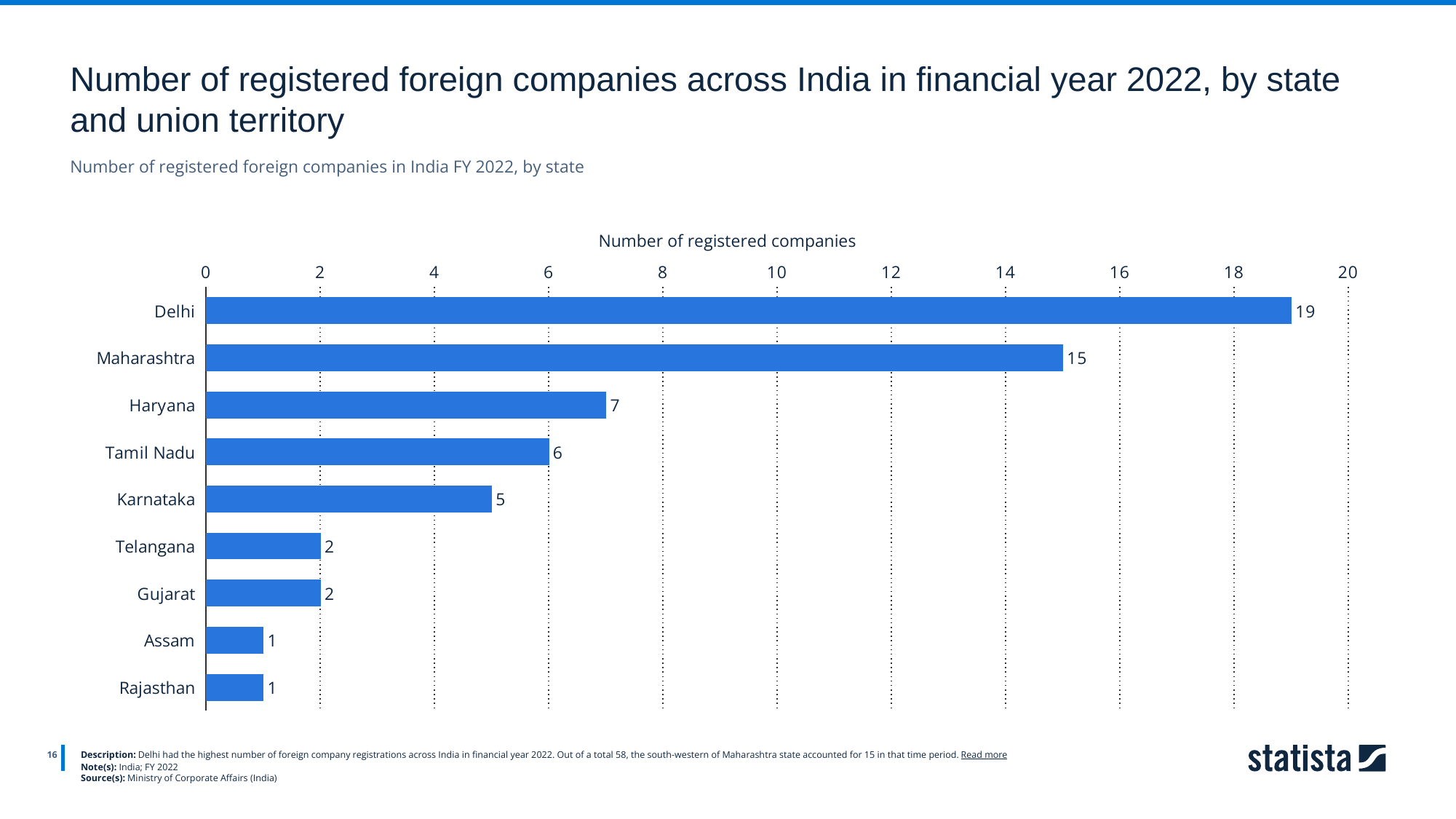

Number of registered foreign companies across India in financial year 2022, by state and union territory
Number of registered foreign companies in India FY 2022, by state
Number of registered companies

### Chart

| Category | Column1 |
|---|---|
| Delhi | 19.0 |
| Maharashtra | 15.0 |
| Haryana | 7.0 |
| Tamil Nadu | 6.0 |
| Karnataka | 5.0 |
| Telangana | 2.0 |
| Gujarat | 2.0 |
| Assam | 1.0 |
| Rajasthan | 1.0 |
16
Description: Delhi had the highest number of foreign company registrations across India in financial year 2022. Out of a total 58, the south-western of Maharashtra state accounted for 15 in that time period. Read more
Note(s): India; FY 2022
Source(s): Ministry of Corporate Affairs (India)